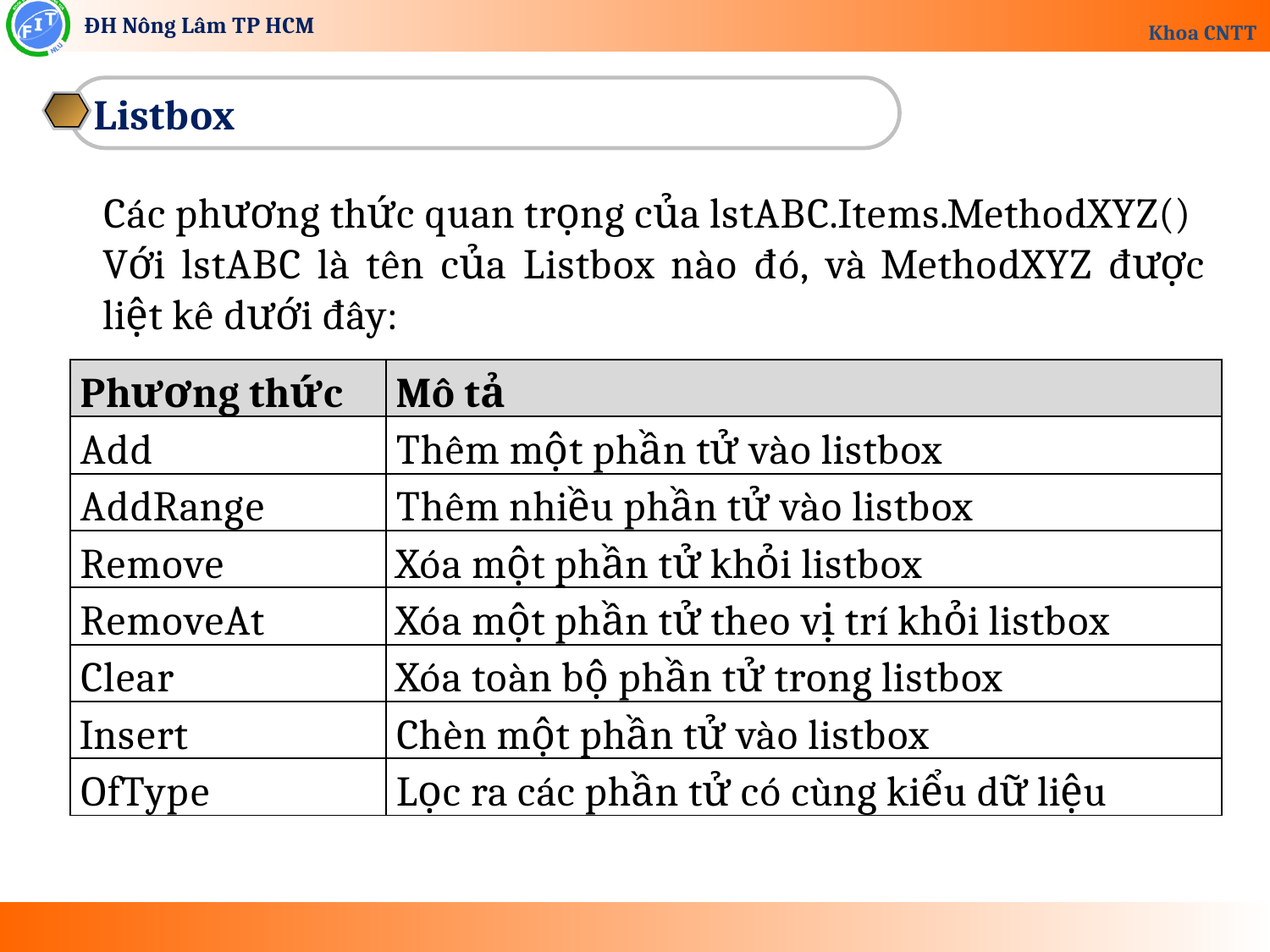

Listbox

Các phương thức quan trọng của lstABC.Items.MethodXYZ()
Với lstABC là tên của Listbox nào đó, và MethodXYZ được liệt kê dưới đây:
| Phương thức | Mô tả |
| --- | --- |
| Add | Thêm một phần tử vào listbox |
| AddRange | Thêm nhiều phần tử vào listbox |
| Remove | Xóa một phần tử khỏi listbox |
| RemoveAt | Xóa một phần tử theo vị trí khỏi listbox |
| Clear | Xóa toàn bộ phần tử trong listbox |
| Insert | Chèn một phần tử vào listbox |
| OfType | Lọc ra các phần tử có cùng kiểu dữ liệu |